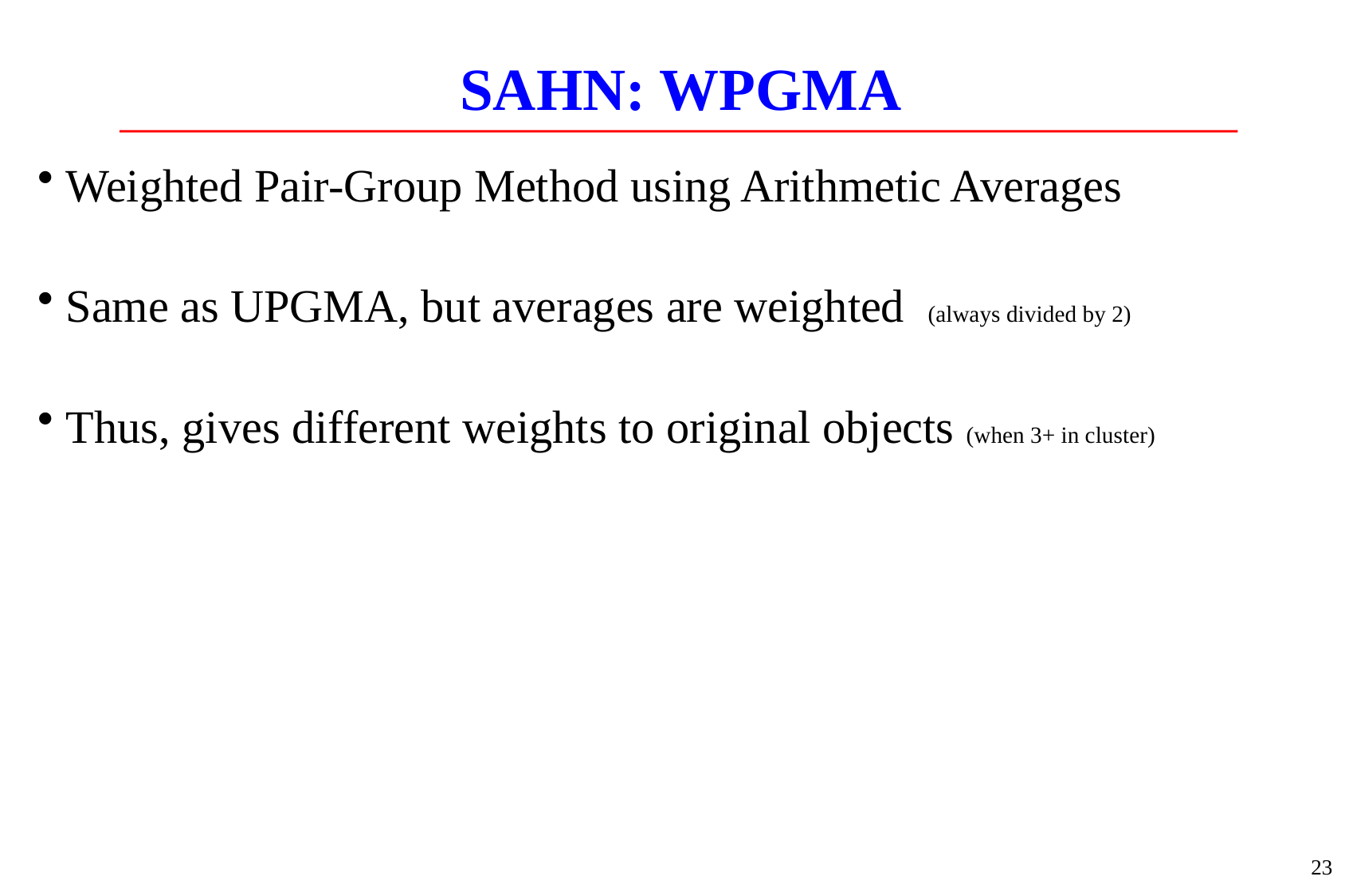

# SAHN: WPGMA

Weighted Pair-Group Method using Arithmetic Averages

Same as UPGMA, but averages are weighted  (always divided by 2)

Thus, gives different weights to original objects (when 3+ in cluster)

23